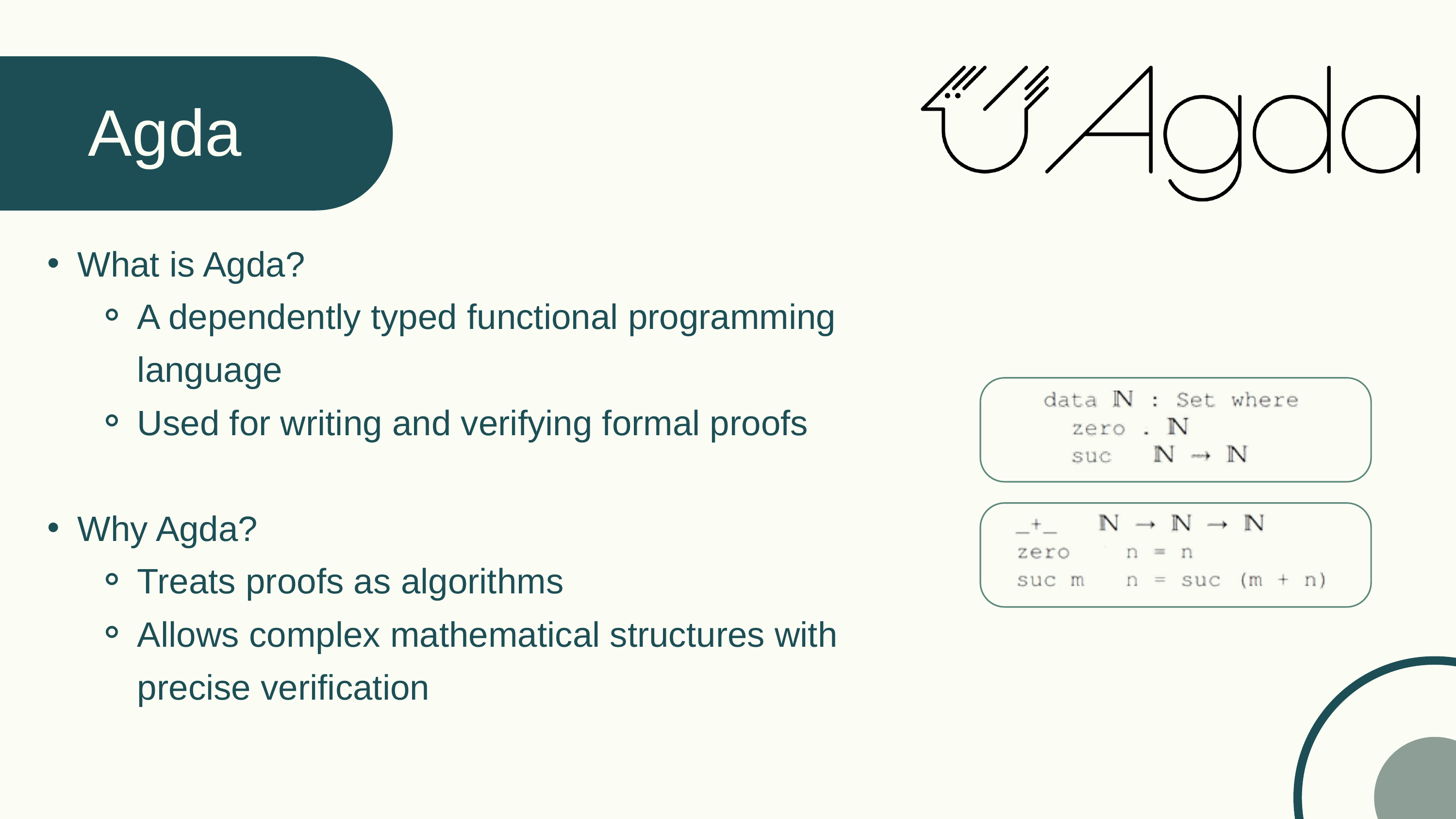

Agda
What is Agda?
A dependently typed functional programming language
Used for writing and verifying formal proofs

Why Agda?
Treats proofs as algorithms
Allows complex mathematical structures with precise verification